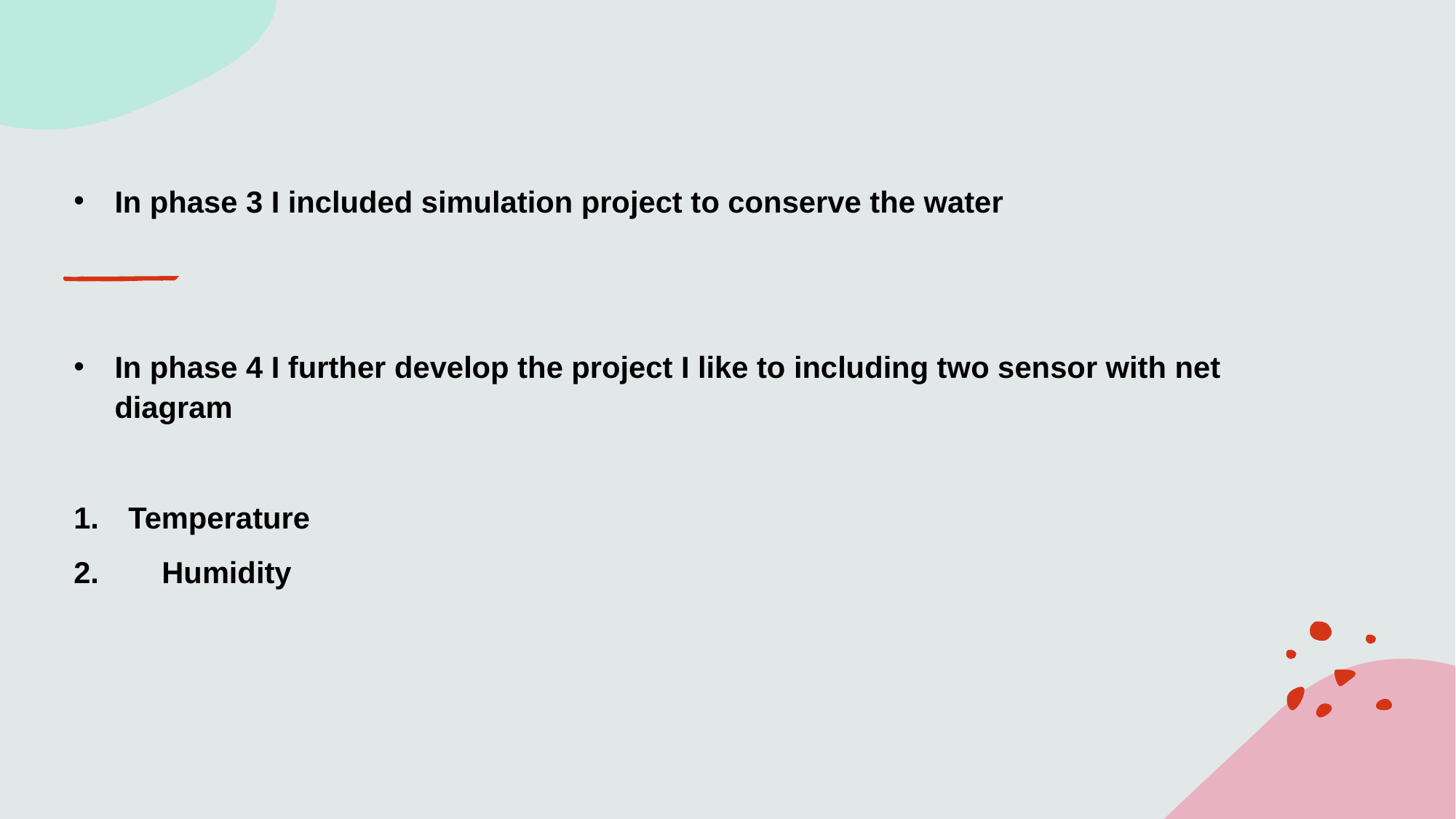

# ....

In phase 3 I included simulation project to conserve the water

In phase 4 I further develop the project I like to including two sensor with net diagram

Temperature
    Humidity